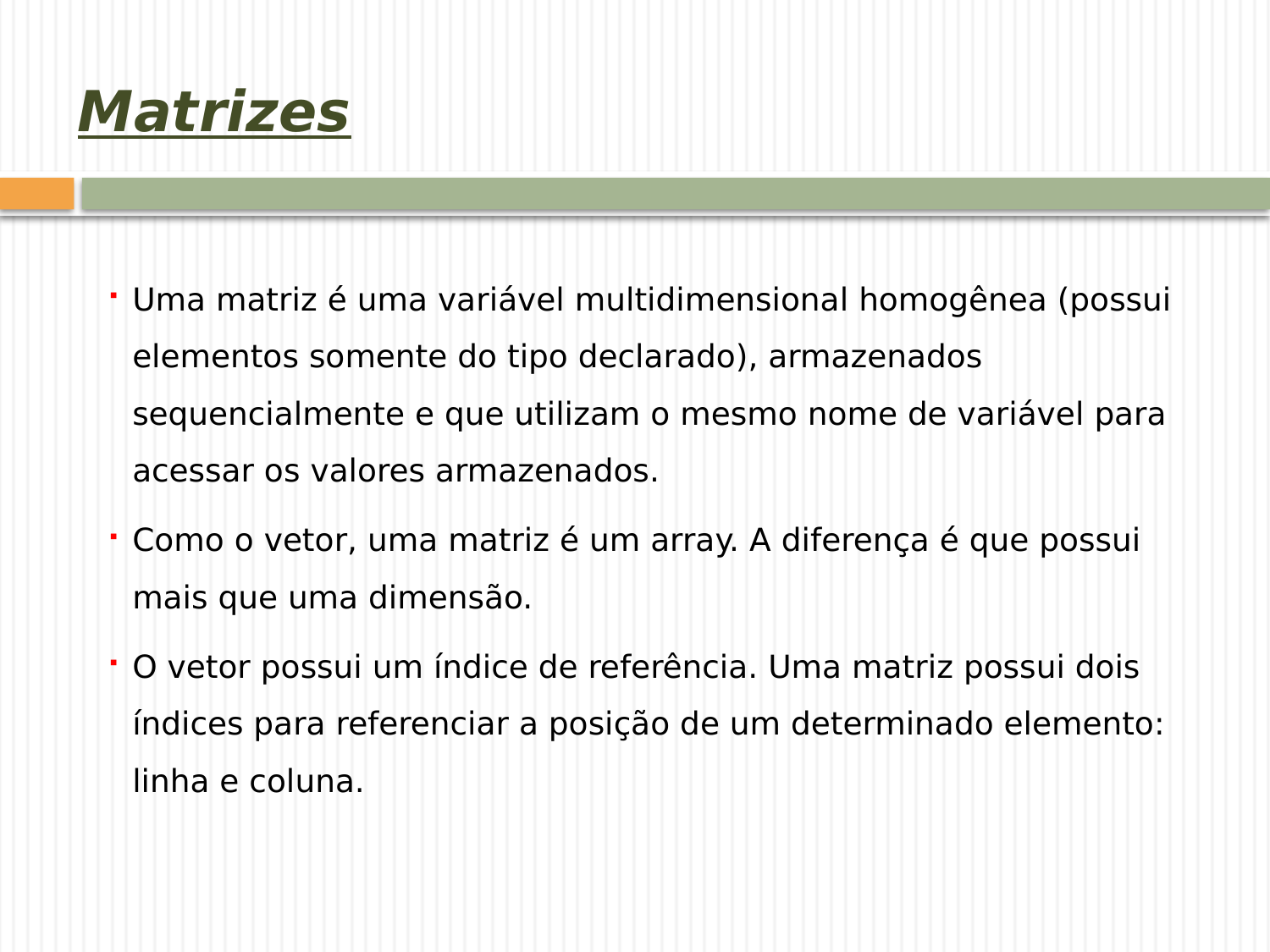

# Matrizes
Uma matriz é uma variável multidimensional homogênea (possui elementos somente do tipo declarado), armazenados sequencialmente e que utilizam o mesmo nome de variável para acessar os valores armazenados.
Como o vetor, uma matriz é um array. A diferença é que possui mais que uma dimensão.
O vetor possui um índice de referência. Uma matriz possui dois índices para referenciar a posição de um determinado elemento: linha e coluna.